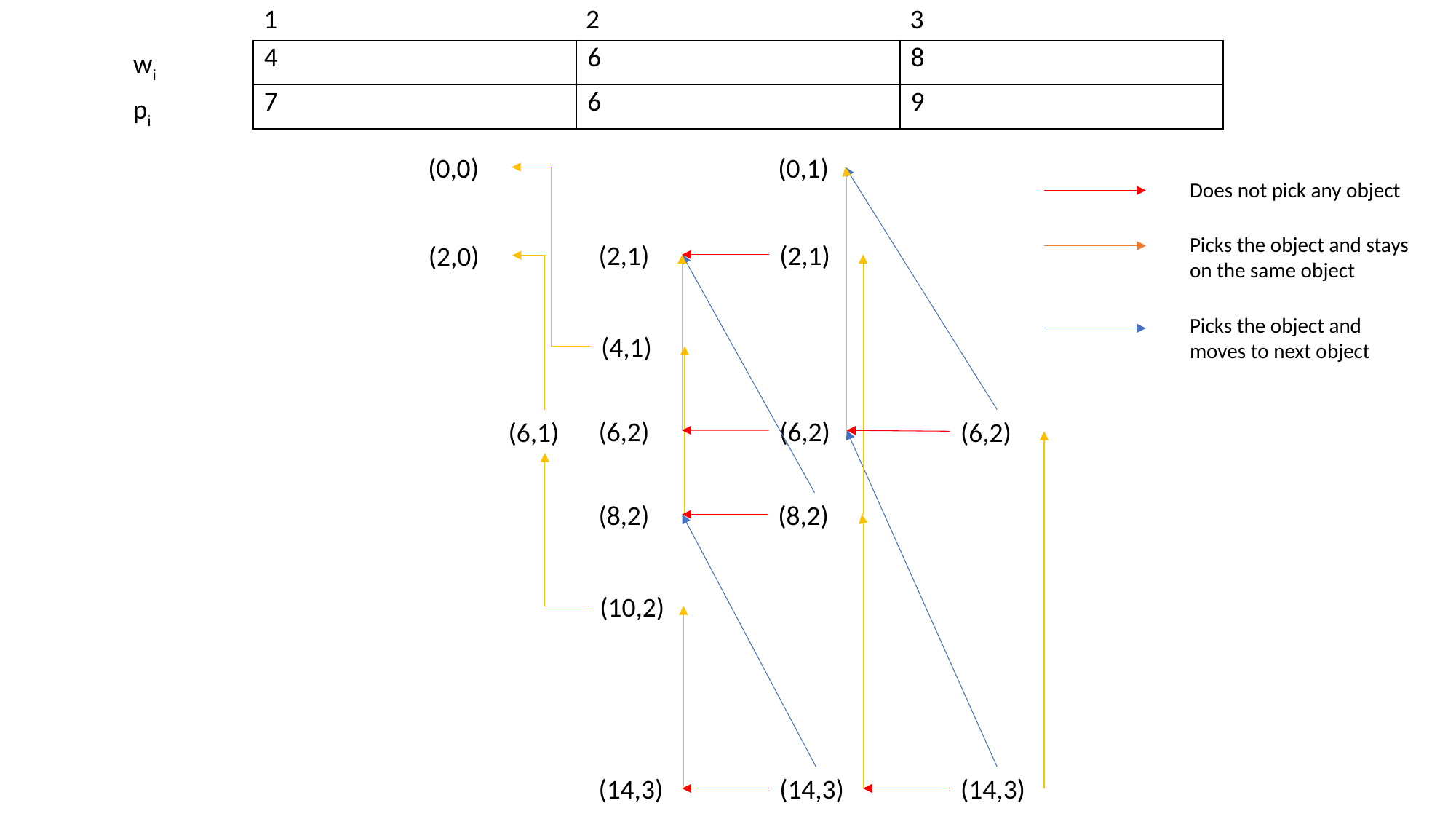

1
2
3
| 4 | 6 | 8 |
| --- | --- | --- |
| 7 | 6 | 9 |
wi
pi
(0,0)
(0,1)
Does not pick any object
Picks the object and stays on the same object
(2,1)
(2,1)
(2,0)
Picks the object and moves to next object
(4,1)
(6,2)
(6,2)
(6,2)
(6,1)
(8,2)
(8,2)
(10,2)
(14,3)
(14,3)
(14,3)